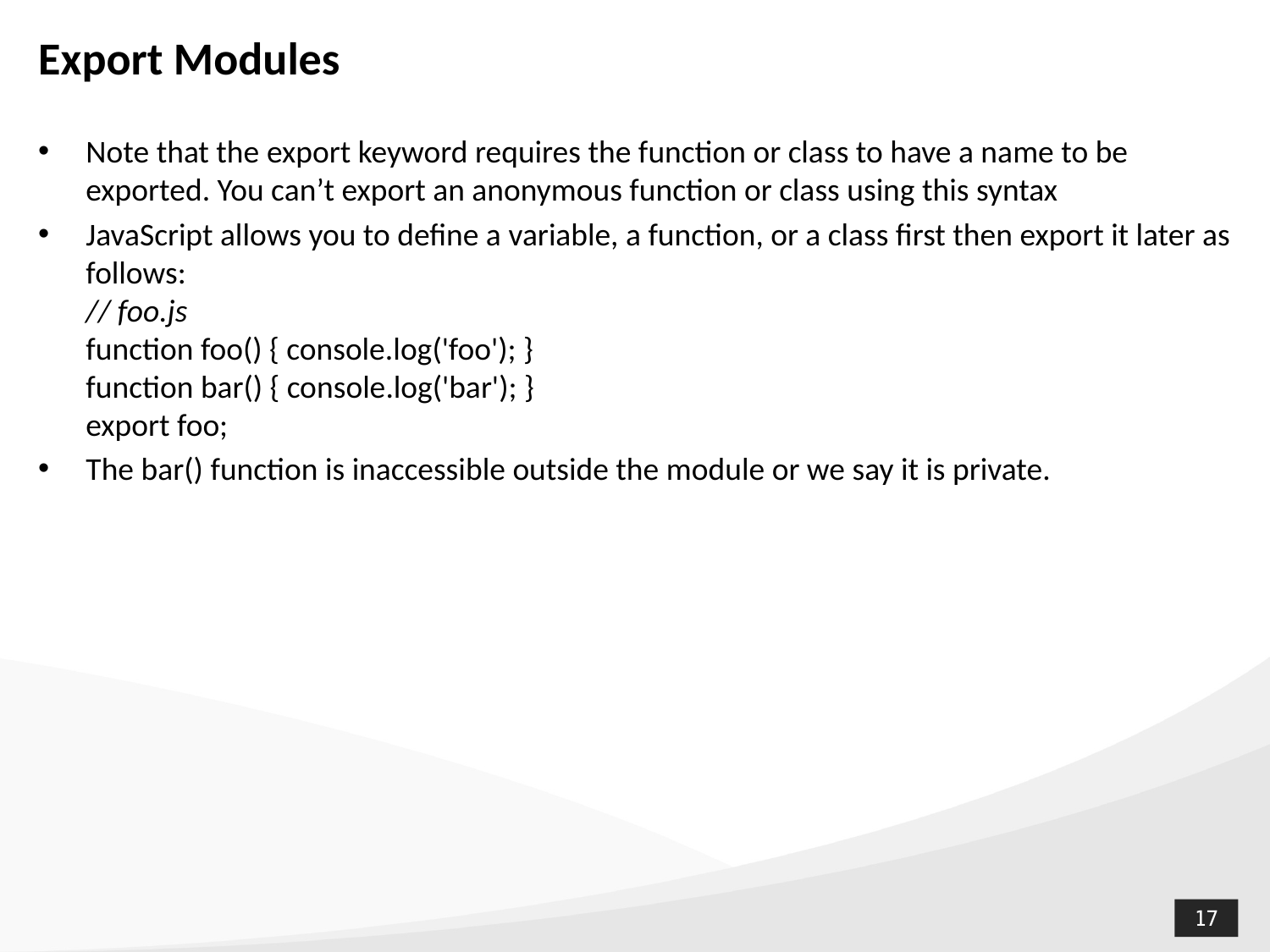

# Export Modules
Note that the export keyword requires the function or class to have a name to be exported. You can’t export an anonymous function or class using this syntax
JavaScript allows you to define a variable, a function, or a class first then export it later as follows:
// foo.js
function foo() { console.log('foo'); }
function bar() { console.log('bar'); }
export foo;
The bar() function is inaccessible outside the module or we say it is private.